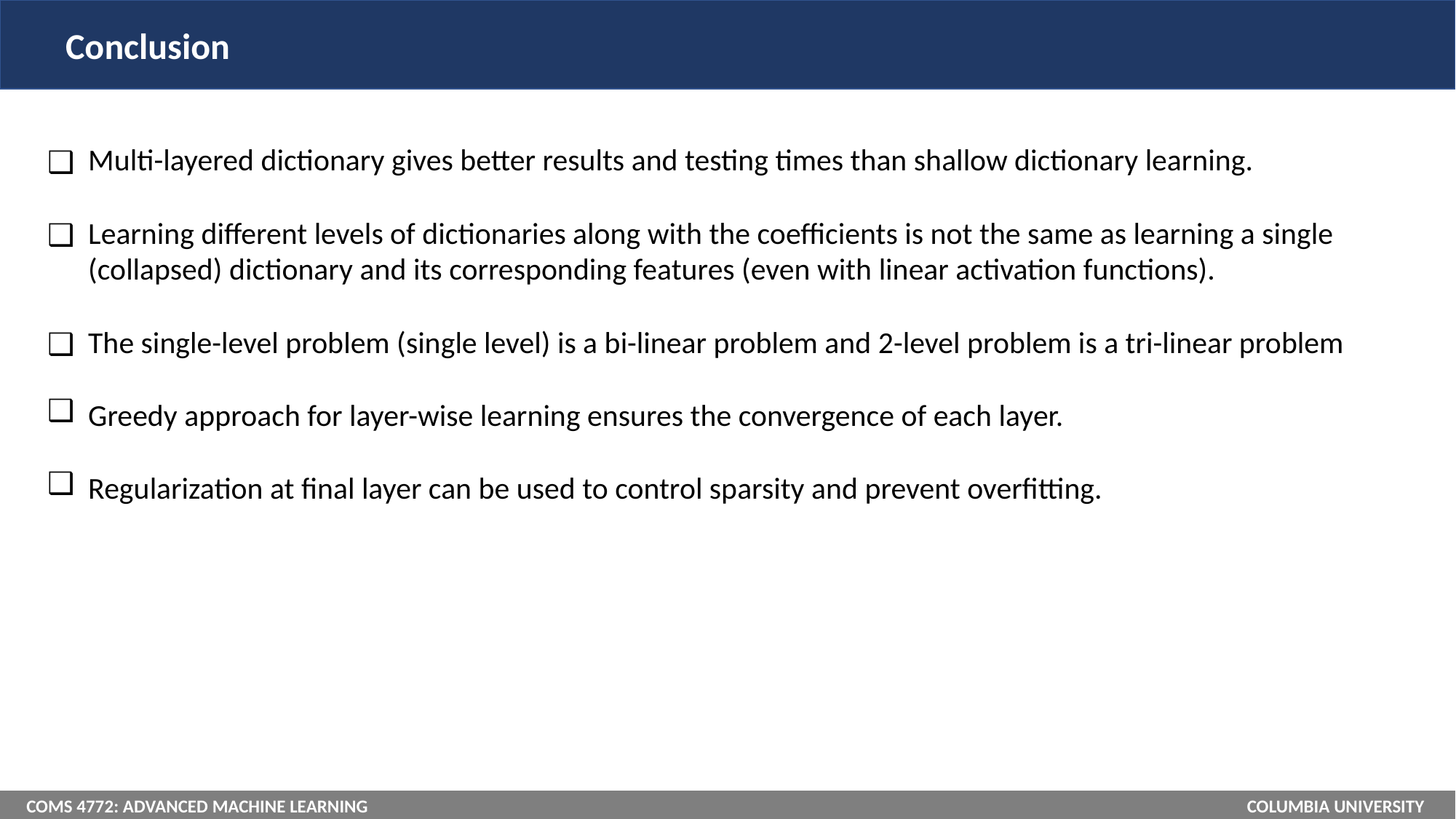

Conclusion
Multi-layered dictionary gives better results and testing times than shallow dictionary learning.

Learning different levels of dictionaries along with the coefficients is not the same as learning a single (collapsed) dictionary and its corresponding features (even with linear activation functions).

The single-level problem (single level) is a bi-linear problem and 2-level problem is a tri-linear problem

Greedy approach for layer-wise learning ensures the convergence of each layer.

Regularization at final layer can be used to control sparsity and prevent overfitting.
COMS 4772: ADVANCED MACHINE LEARNING                                                                                                                                                                                                                   COLUMBIA UNIVERSITY